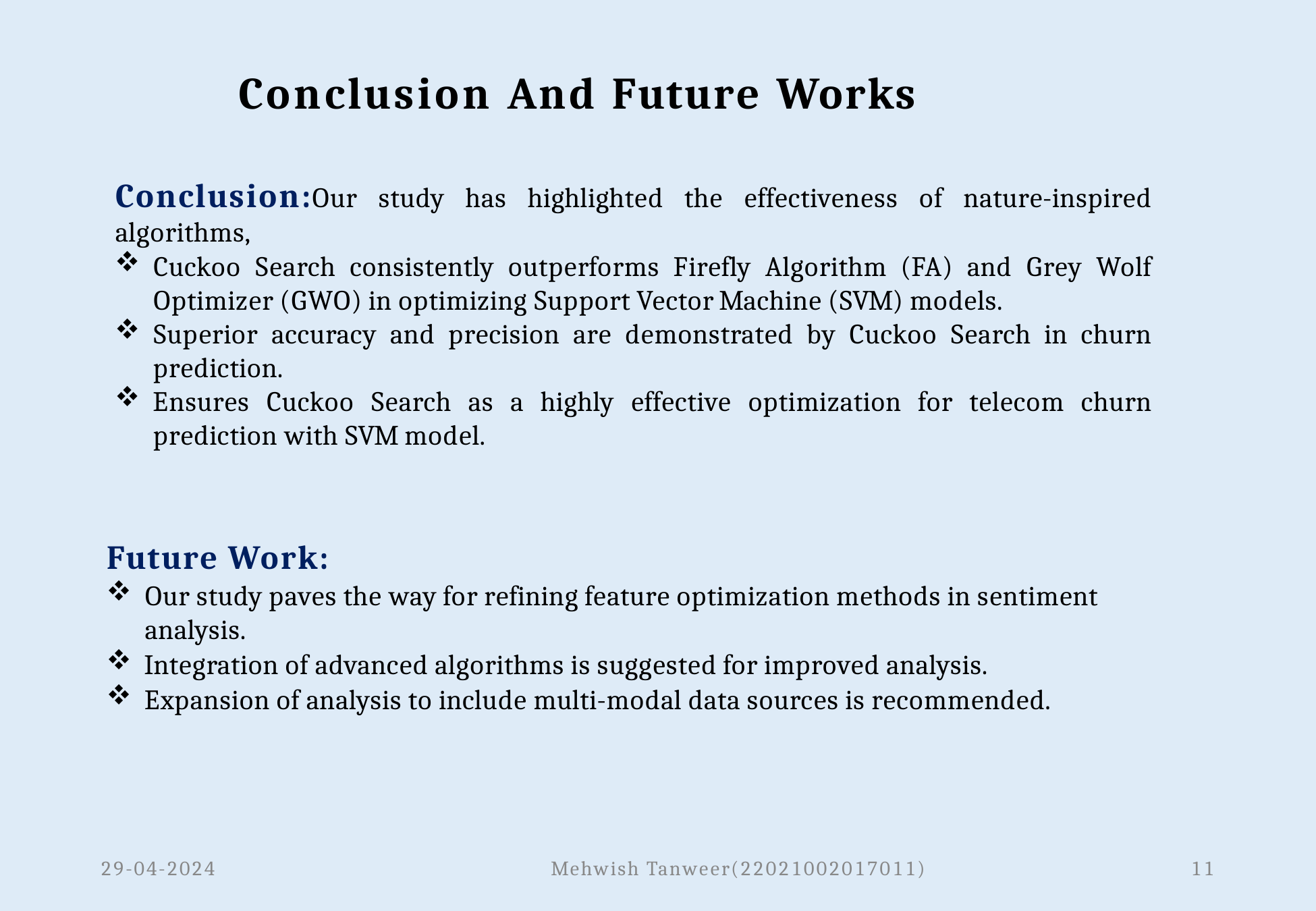

# Conclusion And Future Works
Conclusion:Our study has highlighted the effectiveness of nature-inspired algorithms,
Cuckoo Search consistently outperforms Firefly Algorithm (FA) and Grey Wolf Optimizer (GWO) in optimizing Support Vector Machine (SVM) models.
Superior accuracy and precision are demonstrated by Cuckoo Search in churn prediction.
Ensures Cuckoo Search as a highly effective optimization for telecom churn prediction with SVM model.
Future Work:
Our study paves the way for refining feature optimization methods in sentiment analysis.
Integration of advanced algorithms is suggested for improved analysis.
Expansion of analysis to include multi-modal data sources is recommended.
29-04-2024
Mehwish Tanweer(22021002017011)
11